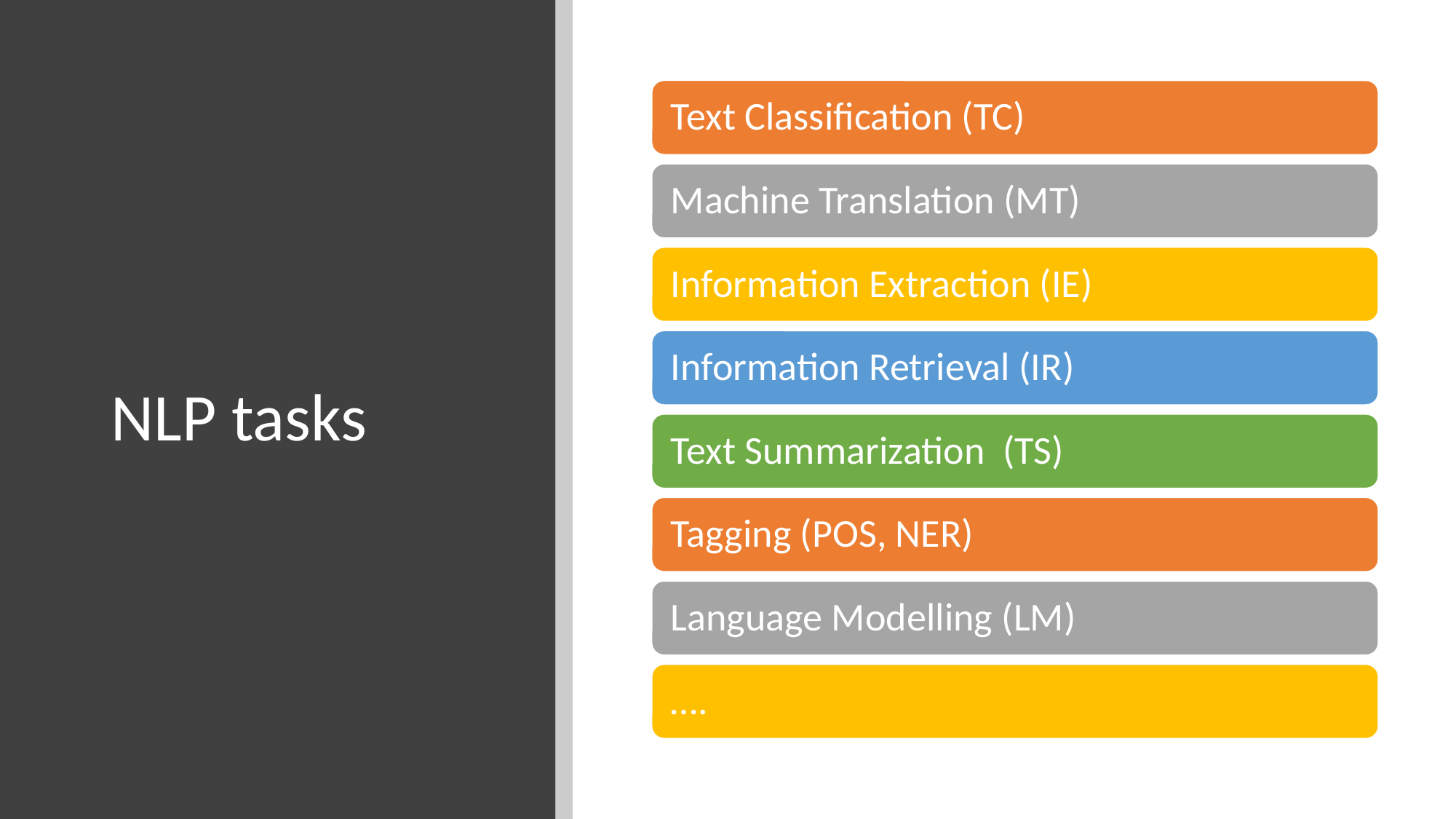

Text Classification (TC)
Machine Translation (MT)
Information Extraction (IE)
Information Retrieval (IR)
Text Summarization  (TS)
Tagging (POS, NER)
Language Modelling (LM)
….
# NLP tasks